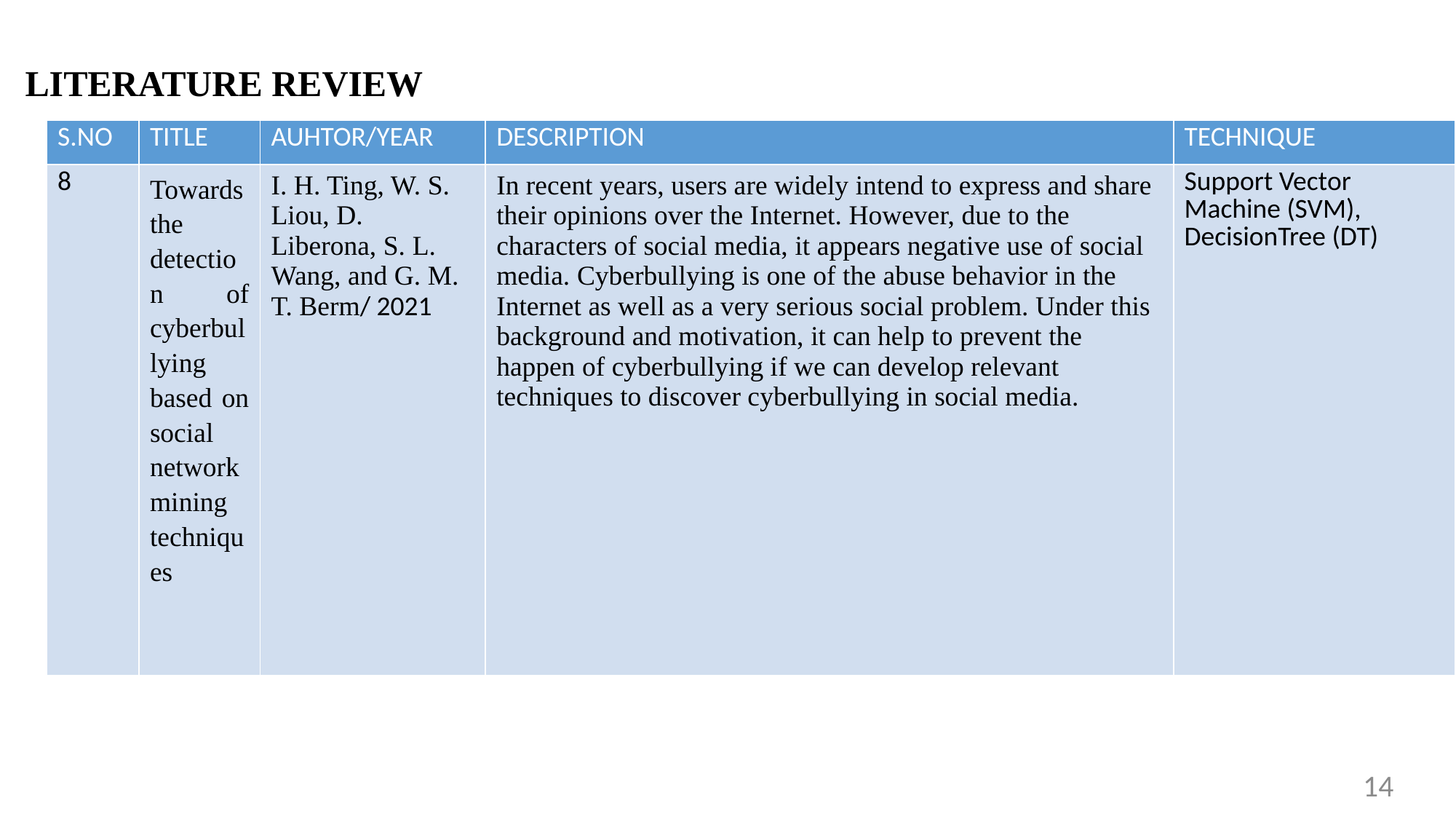

LITERATURE REVIEW
| S.NO | TITLE | AUHTOR/YEAR | DESCRIPTION | TECHNIQUE |
| --- | --- | --- | --- | --- |
| 8 | Towards the detection of cyberbullying based on social network mining techniques | I. H. Ting, W. S. Liou, D. Liberona, S. L. Wang, and G. M. T. Berm/ 2021 | In recent years, users are widely intend to express and share their opinions over the Internet. However, due to the characters of social media, it appears negative use of social media. Cyberbullying is one of the abuse behavior in the Internet as well as a very serious social problem. Under this background and motivation, it can help to prevent the happen of cyberbullying if we can develop relevant techniques to discover cyberbullying in social media. | Support Vector Machine (SVM), DecisionTree (DT) |
14